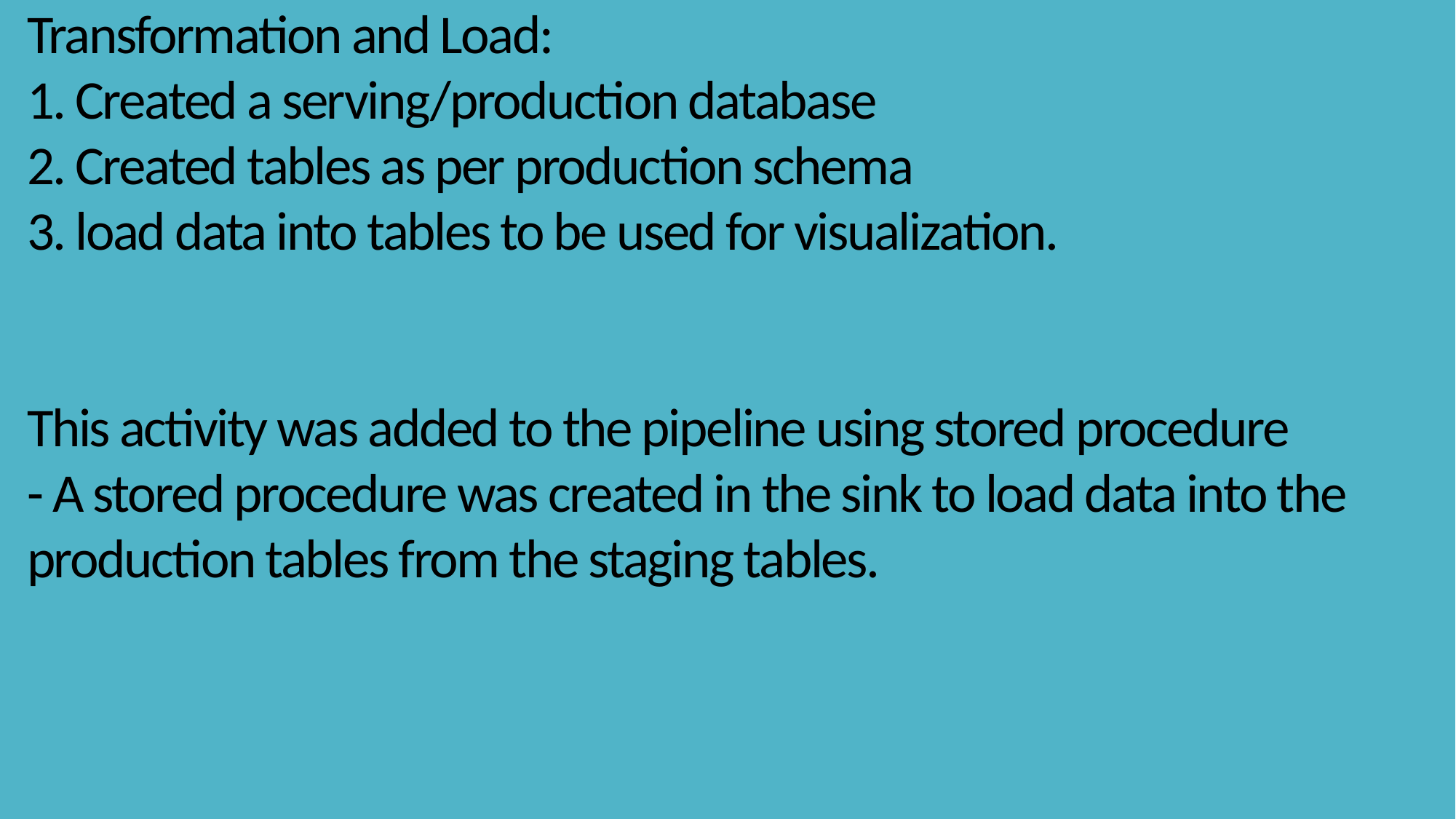

# Transformation and Load: 1. Created a serving/production database 2. Created tables as per production schema 3. load data into tables to be used for visualization. This activity was added to the pipeline using stored procedure - A stored procedure was created in the sink to load data into the production tables from the staging tables.